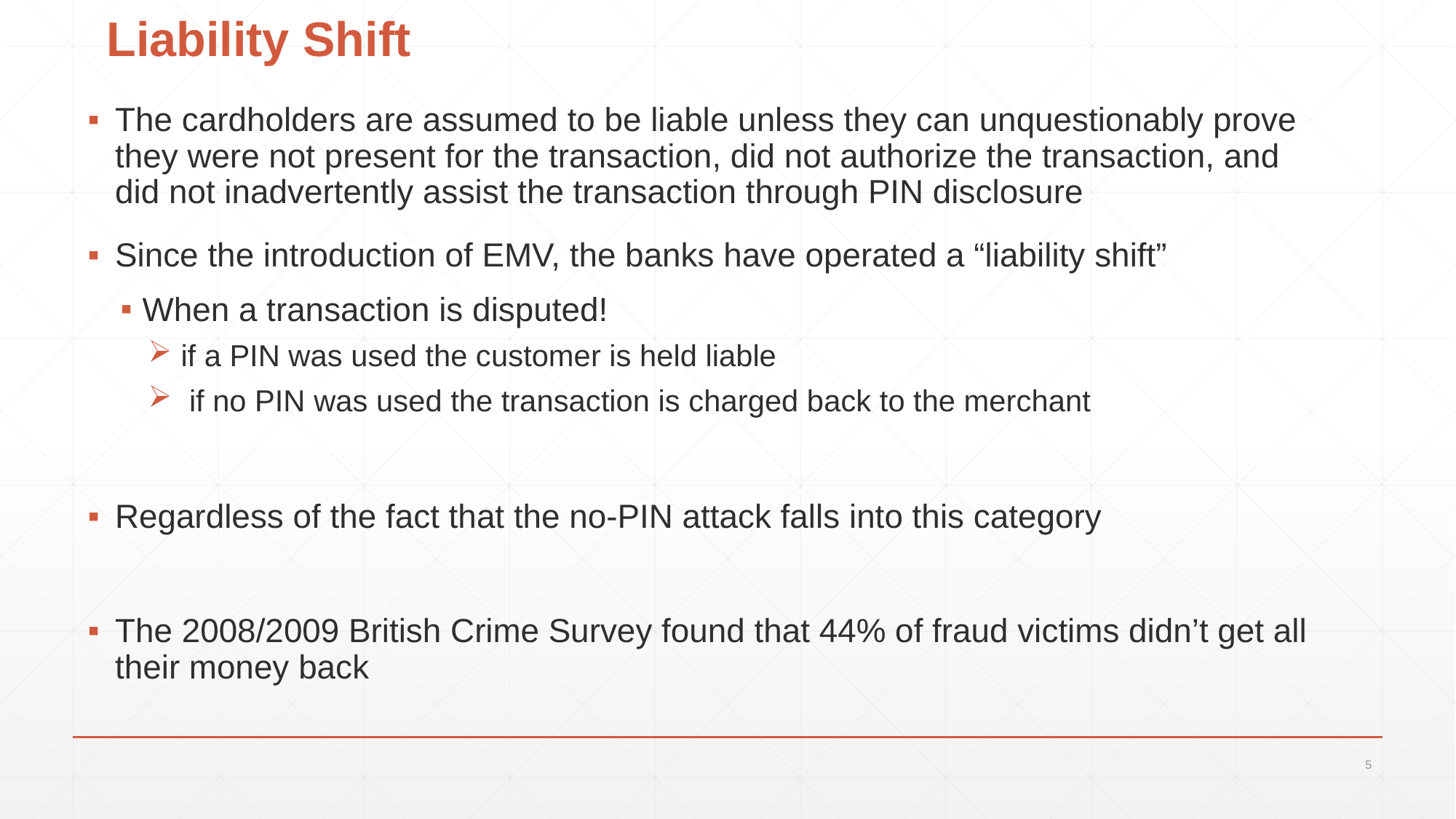

# Liability Shift
The cardholders are assumed to be liable unless they can unquestionably prove they were not present for the transaction, did not authorize the transaction, and did not inadvertently assist the transaction through PIN disclosure
Since the introduction of EMV, the banks have operated a “liability shift”
When a transaction is disputed!
 if a PIN was used the customer is held liable
  if no PIN was used the transaction is charged back to the merchant

Regardless of the fact that the no-PIN attack falls into this category

The 2008/2009 British Crime Survey found that 44% of fraud victims didn’t get all their money back

5